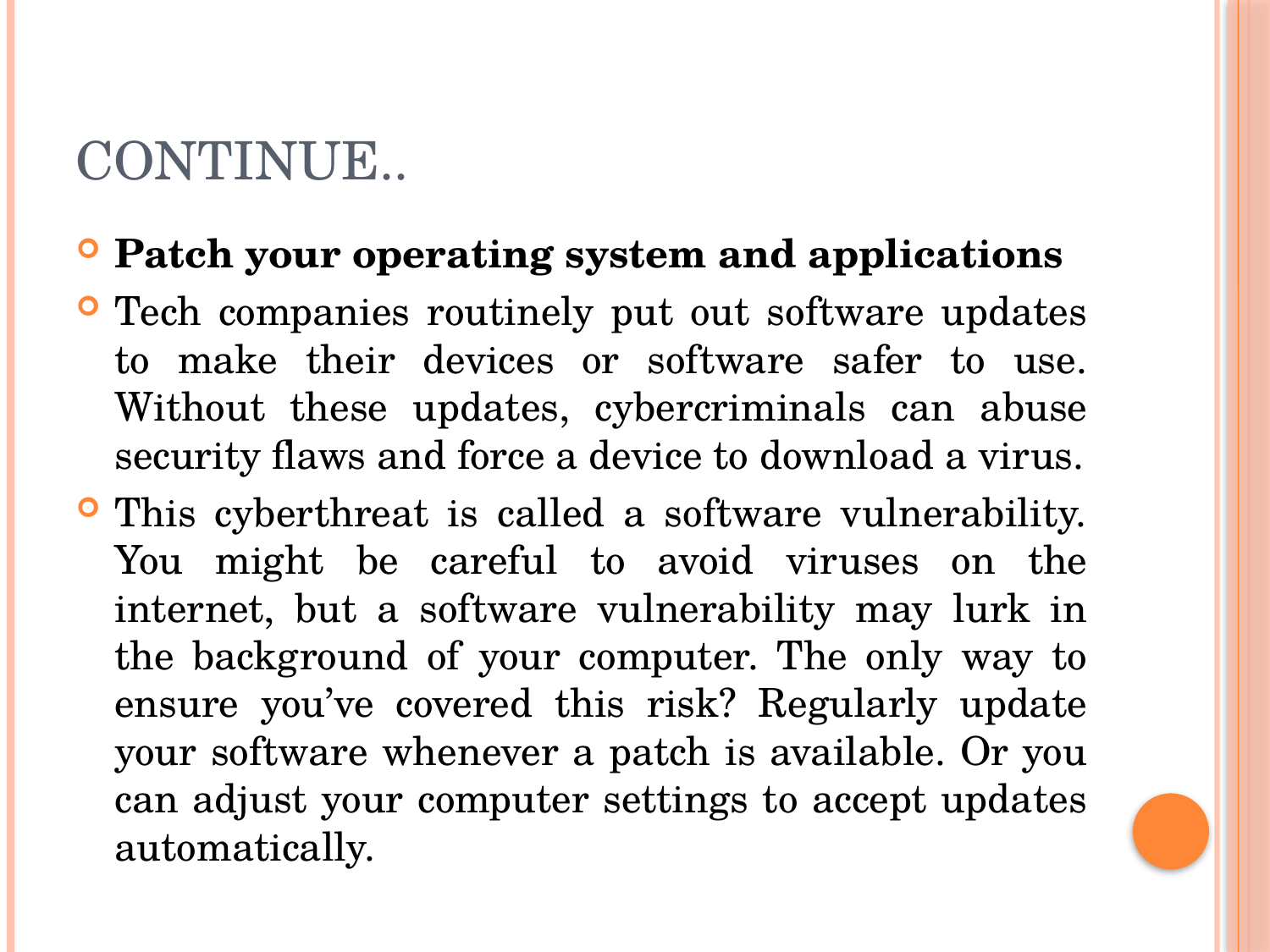

# Continue..
Patch your operating system and applications
Tech companies routinely put out software updates to make their devices or software safer to use. Without these updates, cybercriminals can abuse security flaws and force a device to download a virus.
This cyberthreat is called a software vulnerability. You might be careful to avoid viruses on the internet, but a software vulnerability may lurk in the background of your computer. The only way to ensure you’ve covered this risk? Regularly update your software whenever a patch is available. Or you can adjust your computer settings to accept updates automatically.